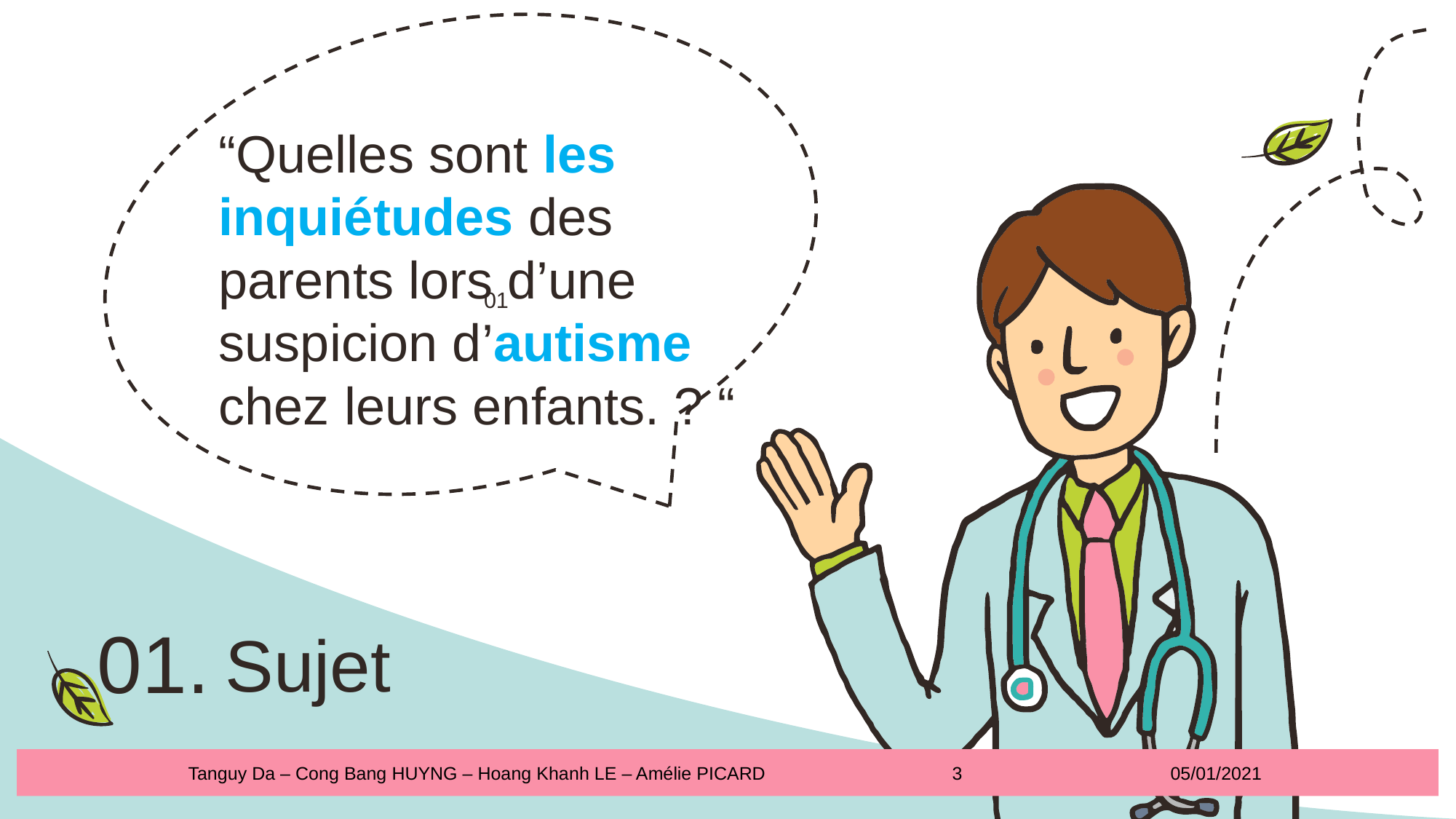

“Quelles sont les inquiétudes des parents lors d’une suspicion d’autisme chez leurs enfants. ? “

01

Sujet
01.

Tanguy Da – Cong Bang HUYNG – Hoang Khanh LE – Amélie PICARD 		3		05/01/2021